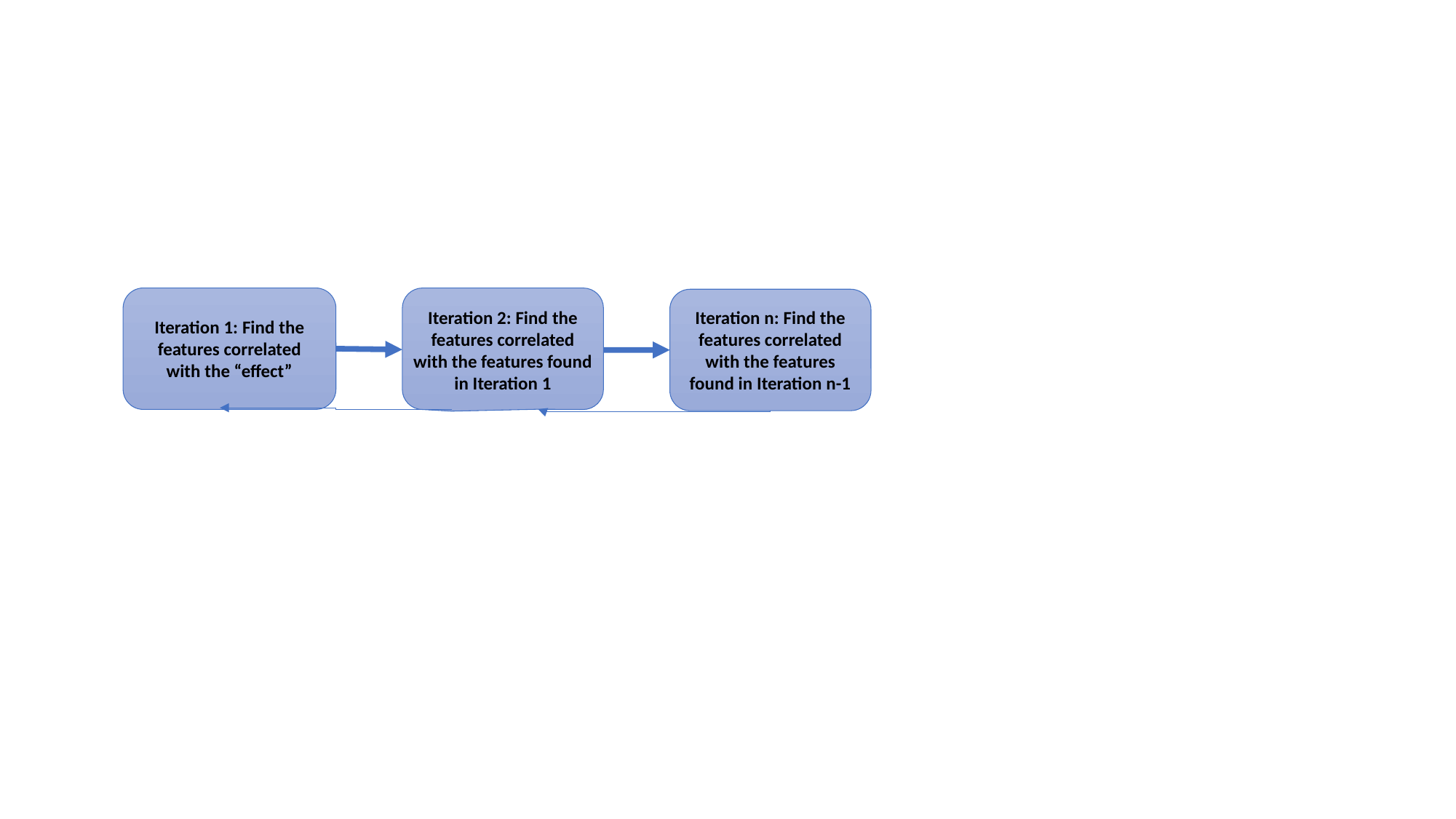

Iteration 1: Find the features correlated with the “effect”
Iteration 2: Find the features correlated with the features found in Iteration 1
Iteration n: Find the features correlated with the features found in Iteration n-1